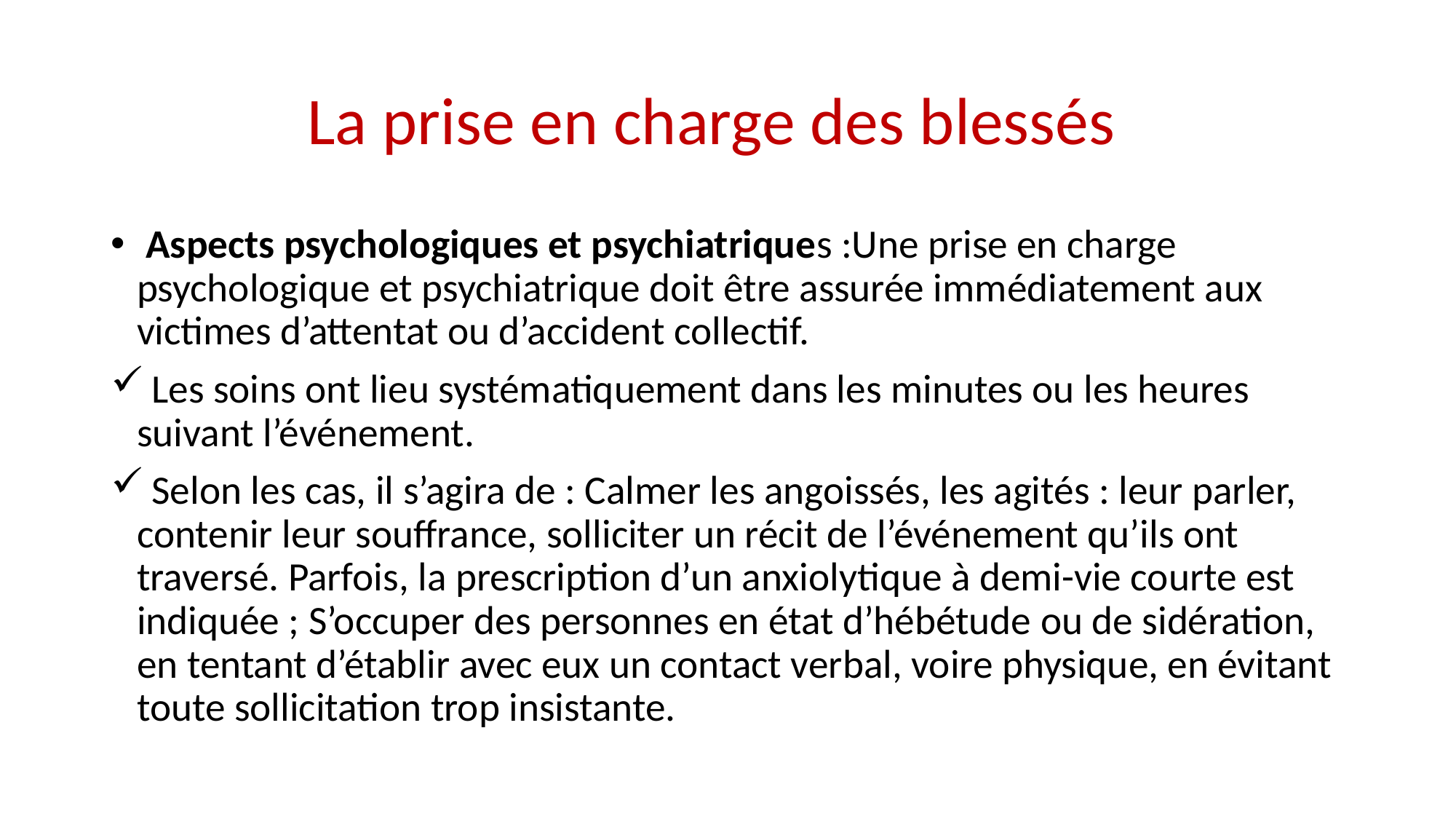

# La prise en charge des blessés
 Aspects psychologiques et psychiatriques :Une prise en charge psychologique et psychiatrique doit être assurée immédiatement aux victimes d’attentat ou d’accident collectif.
 Les soins ont lieu systématiquement dans les minutes ou les heures suivant l’événement.
 Selon les cas, il s’agira de : Calmer les angoissés, les agités : leur parler, contenir leur souffrance, solliciter un récit de l’événement qu’ils ont traversé. Parfois, la prescription d’un anxiolytique à demi-vie courte est indiquée ; S’occuper des personnes en état d’hébétude ou de sidération, en tentant d’établir avec eux un contact verbal, voire physique, en évitant toute sollicitation trop insistante.